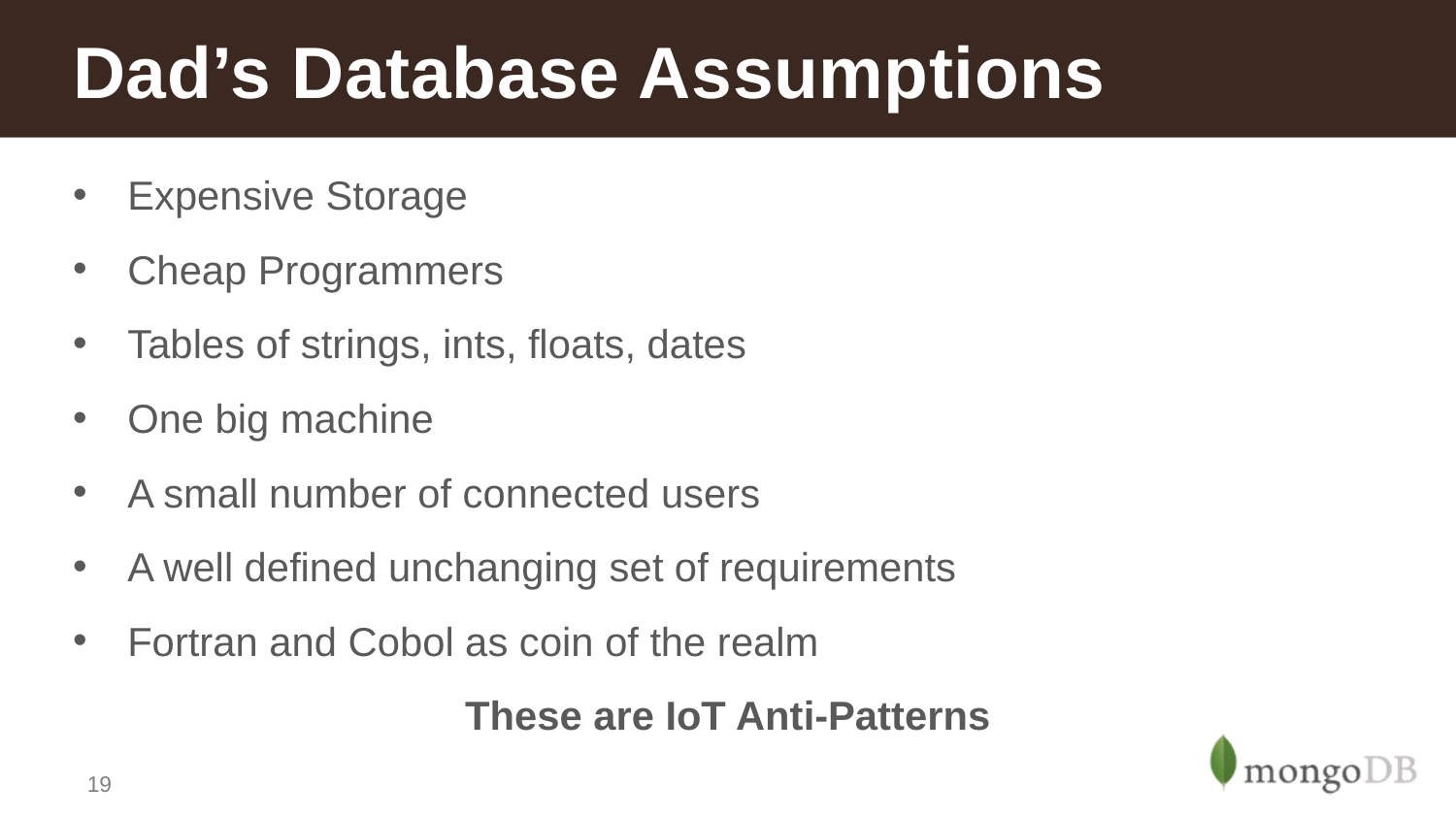

# Dad’s Database Assumptions
Expensive Storage
Cheap Programmers
Tables of strings, ints, floats, dates
One big machine
A small number of connected users
A well defined unchanging set of requirements
Fortran and Cobol as coin of the realm
These are IoT Anti-Patterns